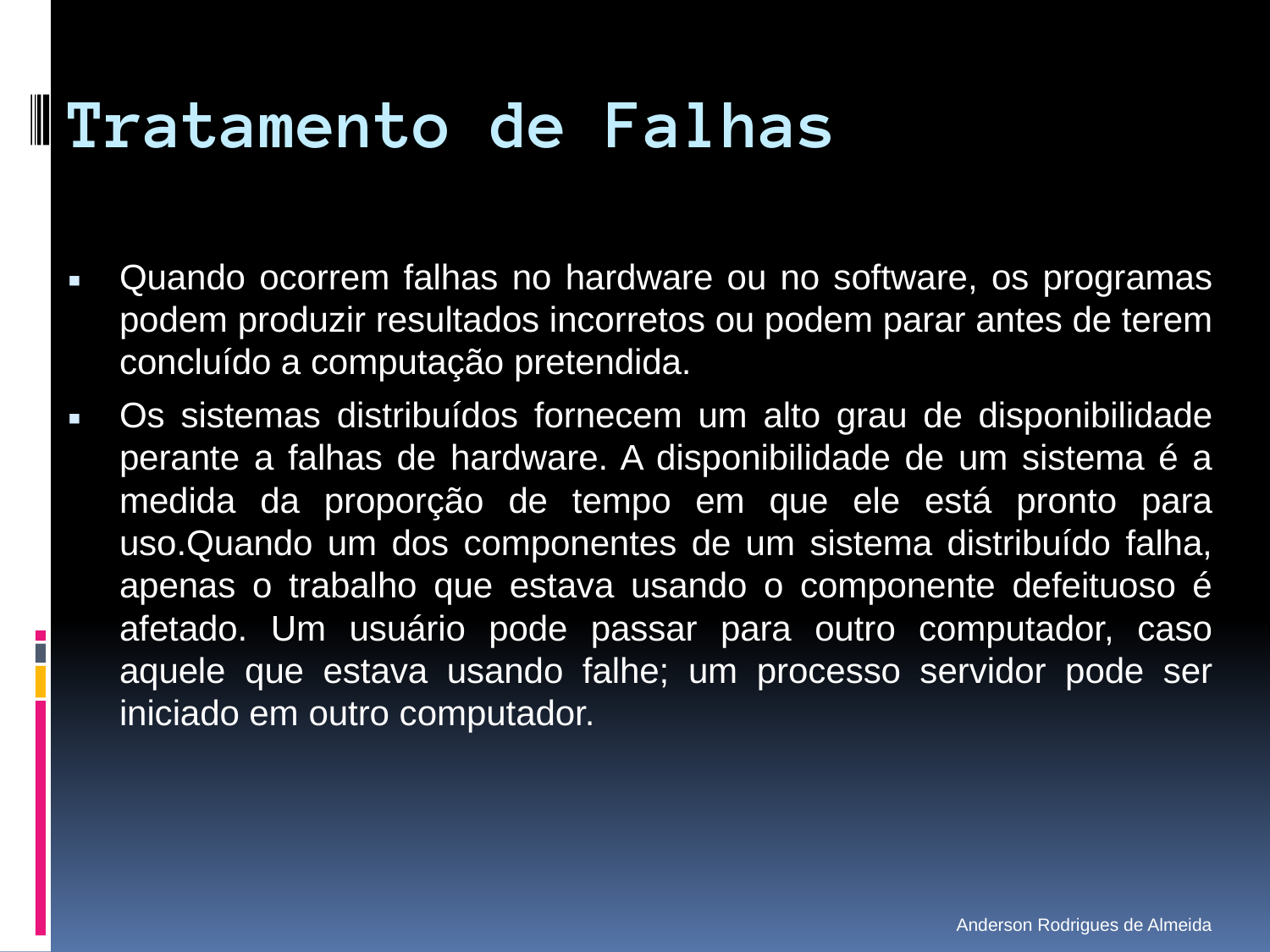

# Tratamento de Falhas
Quando ocorrem falhas no hardware ou no software, os programas podem produzir resultados incorretos ou podem parar antes de terem concluído a computação pretendida.
Os sistemas distribuídos fornecem um alto grau de disponibilidade perante a falhas de hardware. A disponibilidade de um sistema é a medida da proporção de tempo em que ele está pronto para uso.Quando um dos componentes de um sistema distribuído falha, apenas o trabalho que estava usando o componente defeituoso é afetado. Um usuário pode passar para outro computador, caso aquele que estava usando falhe; um processo servidor pode ser iniciado em outro computador.

Anderson Rodrigues de Almeida